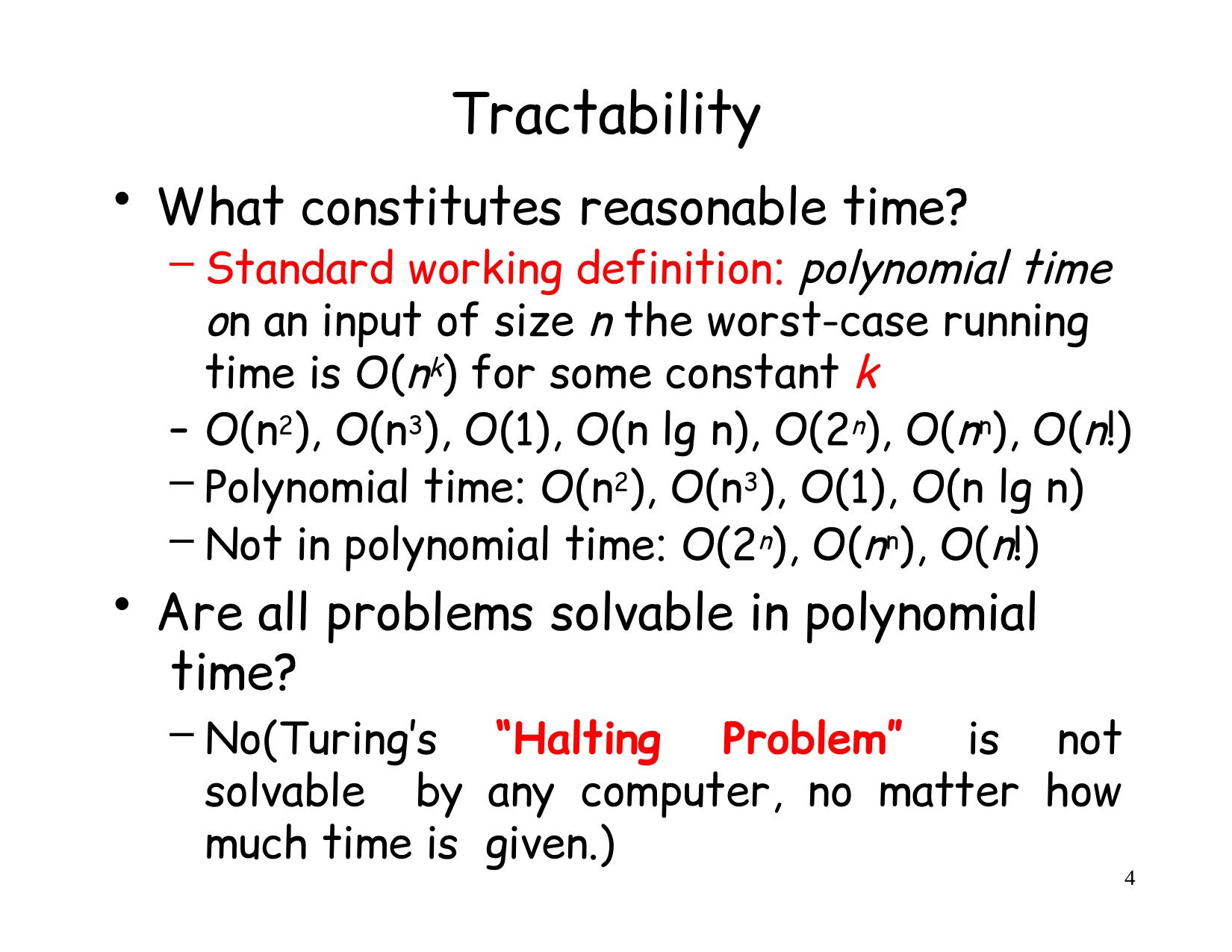

# Tractability
What constitutes reasonable time?
Standard working definition: polynomial time on an input of size n the worst-case running  time is O(nk) for some constant k
– O(n2), O(n3), O(1), O(n lg n), O(2n), O(nn), O(n!)
Polynomial time: O(n2), O(n3), O(1), O(n lg n)
Not in polynomial time: O(2n), O(nn), O(n!)
Are all problems solvable in polynomial  time?
No(Turing’s “Halting Problem” is not solvable  by any computer, no matter how much time is  given.)
4